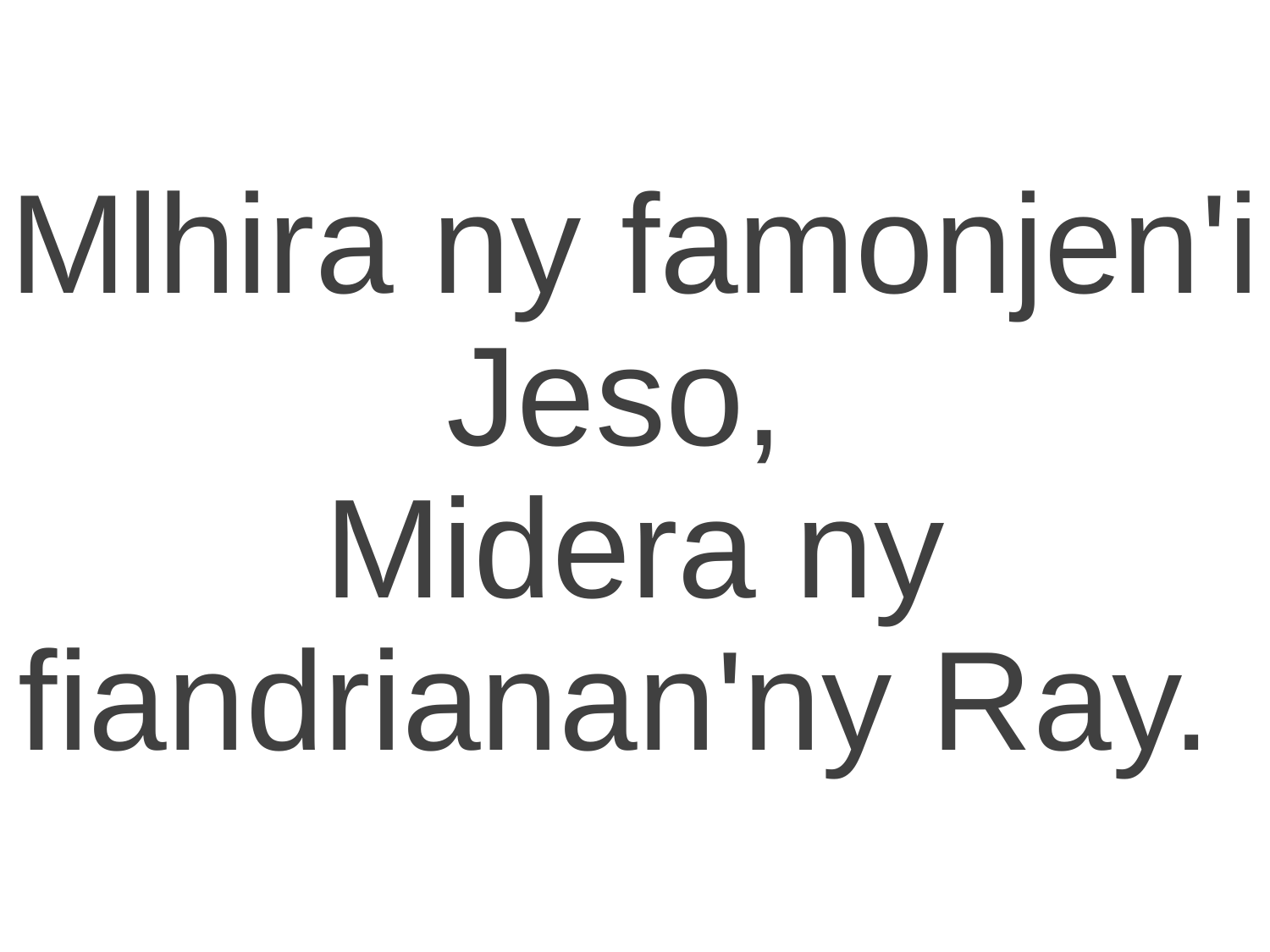

Mlhira ny famonjen'i Jeso,
Midera ny fiandrianan'ny Ray.